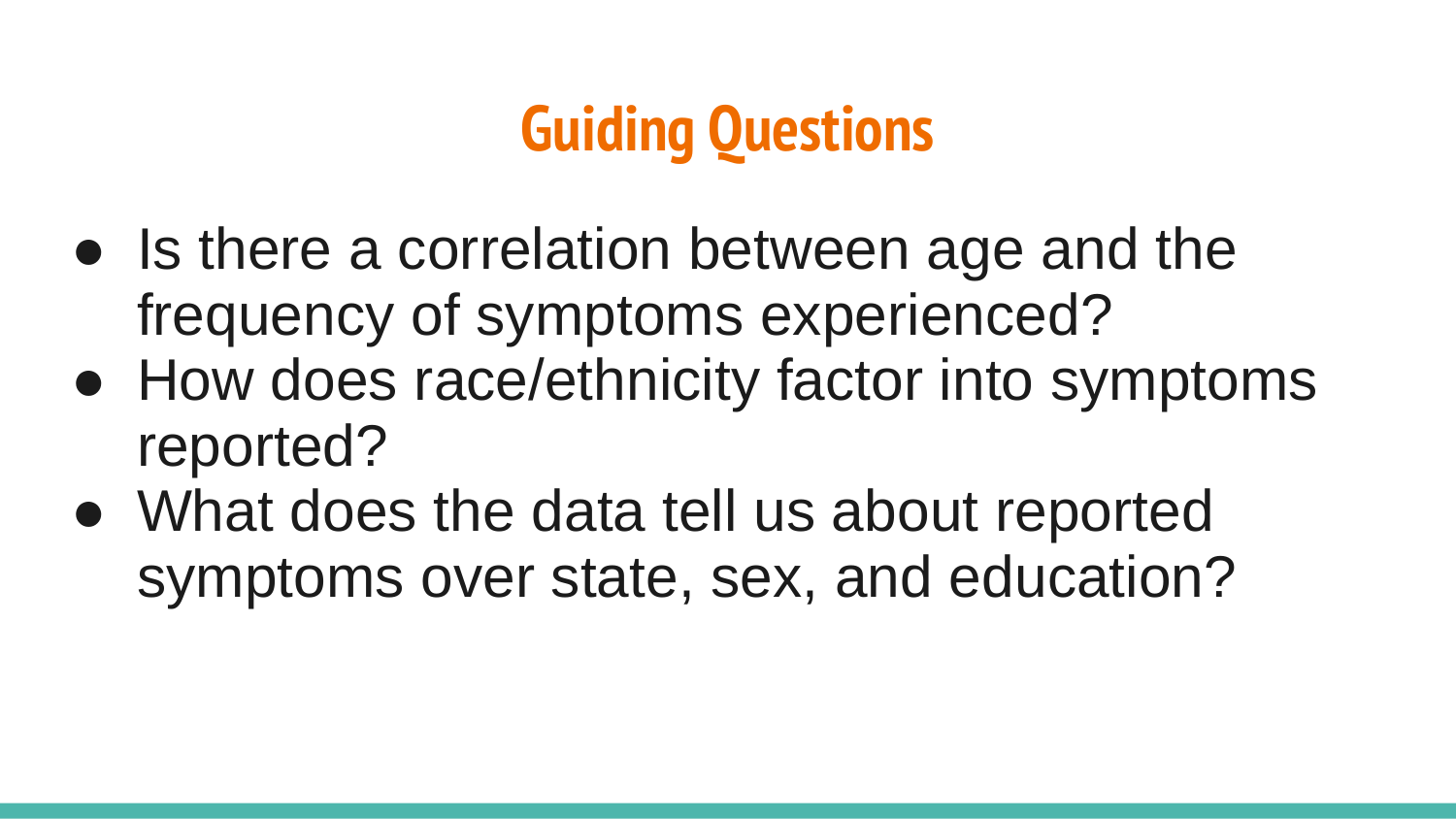

# Guiding Questions
Is there a correlation between age and the frequency of symptoms experienced?
How does race/ethnicity factor into symptoms reported?
What does the data tell us about reported symptoms over state, sex, and education?